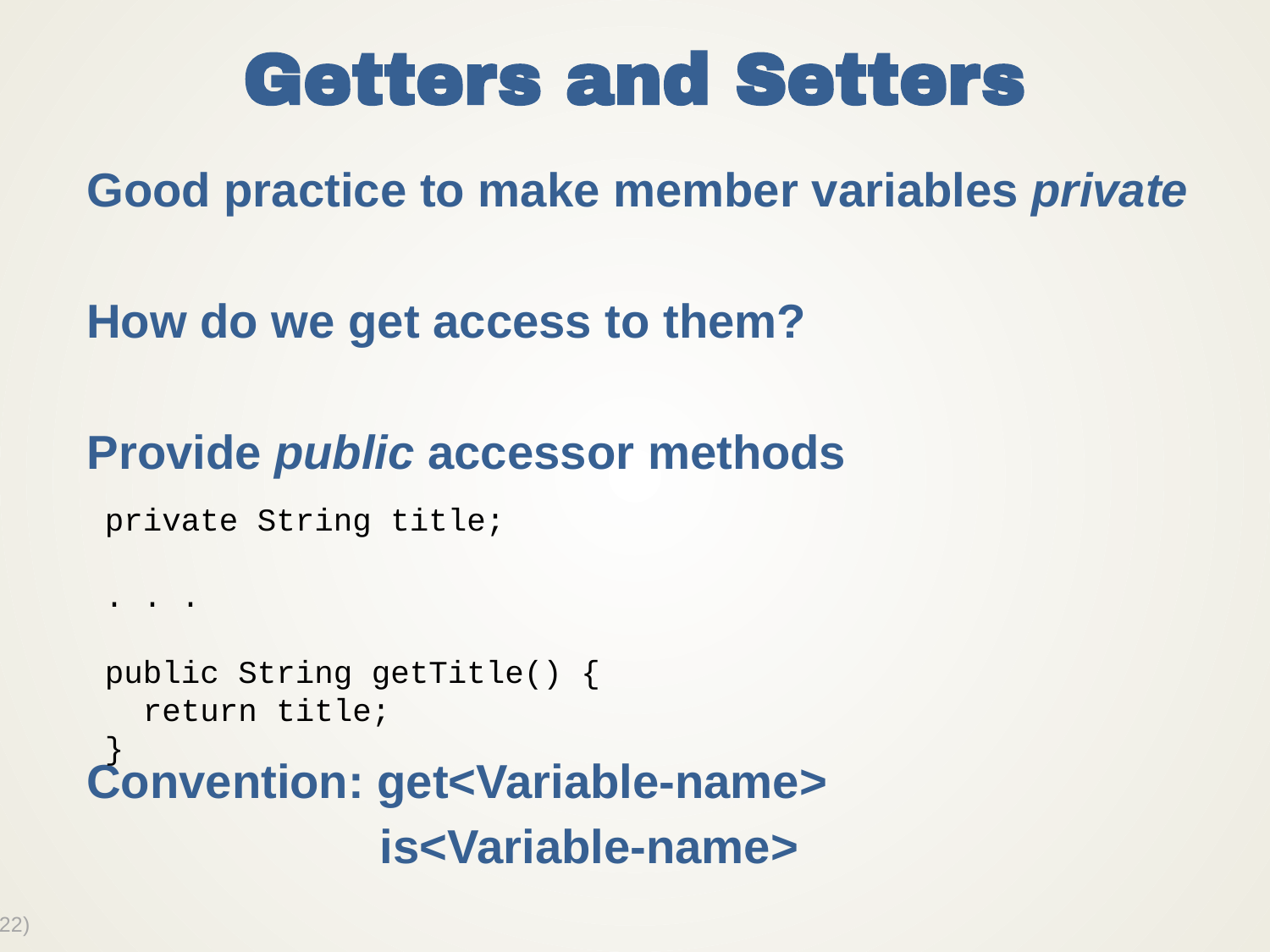

# Getters and Setters
Good practice to make member variables private

How do we get access to them?

Provide public accessor methods

Convention: get<Variable-name>
                      is<Variable-name>
private String title;

. . .

public String getTitle() {
  return title;
}